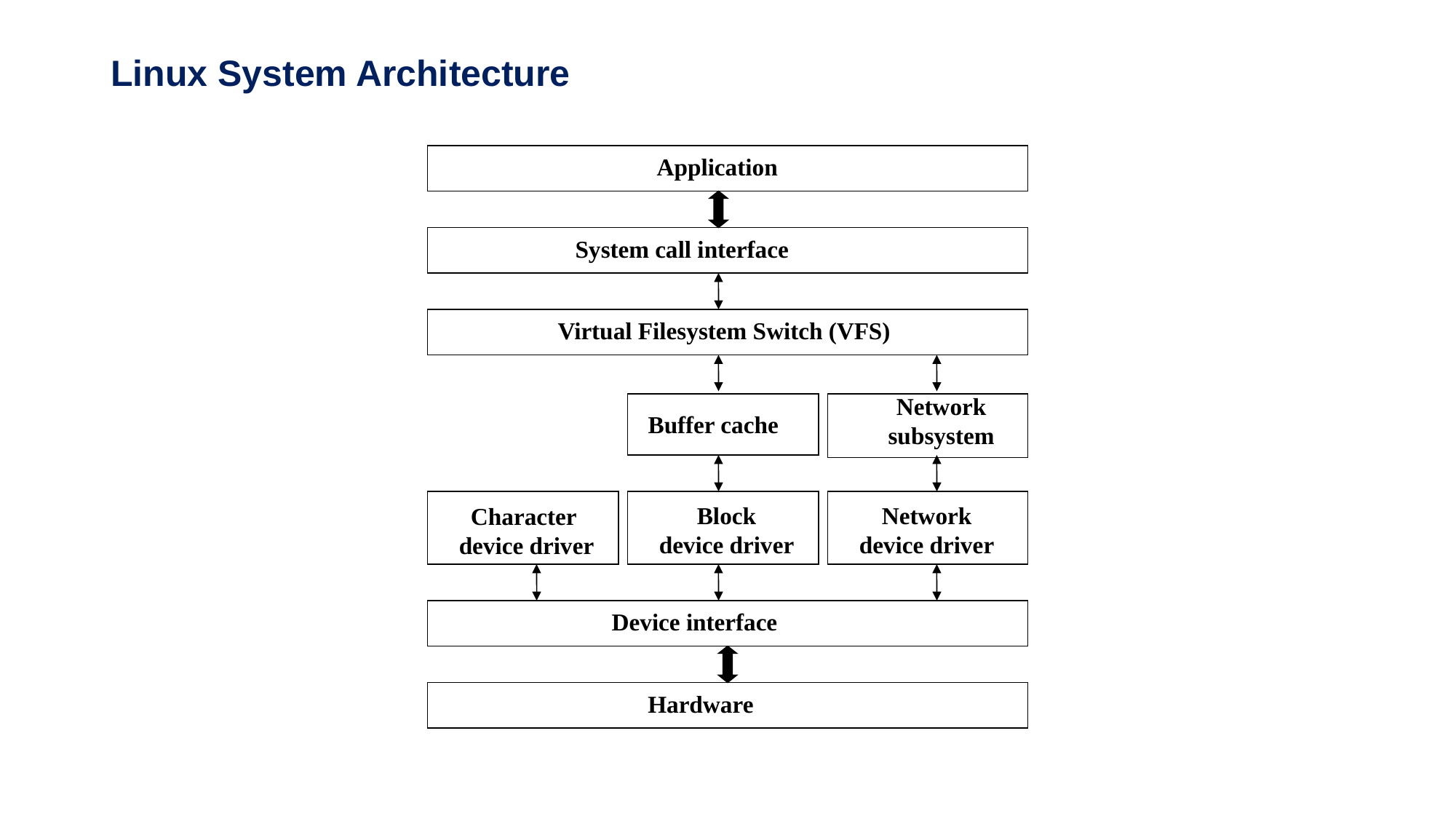

# Linux System Architecture

Application

System call interface

Virtual Filesystem Switch (VFS)

Network subsystem

Buffer cache

Block
device driver
Network
device driver
Character
device driver

Device interface

Hardware